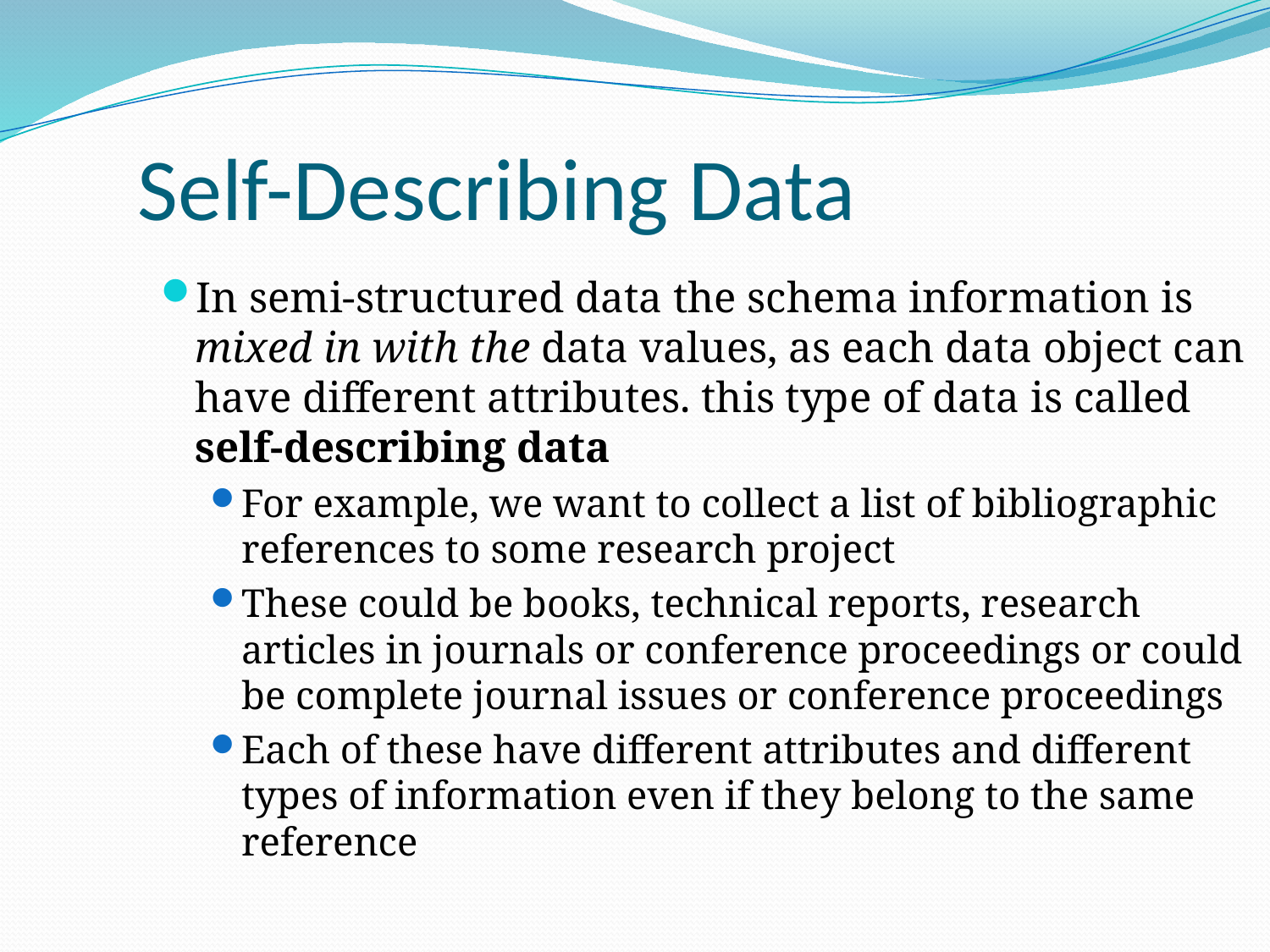

Self-Describing Data
In semi-structured data the schema information is mixed in with the data values, as each data object can have different attributes. this type of data is called self-describing data
For example, we want to collect a list of bibliographic references to some research project
These could be books, technical reports, research articles in journals or conference proceedings or could be complete journal issues or conference proceedings
Each of these have different attributes and different types of information even if they belong to the same reference